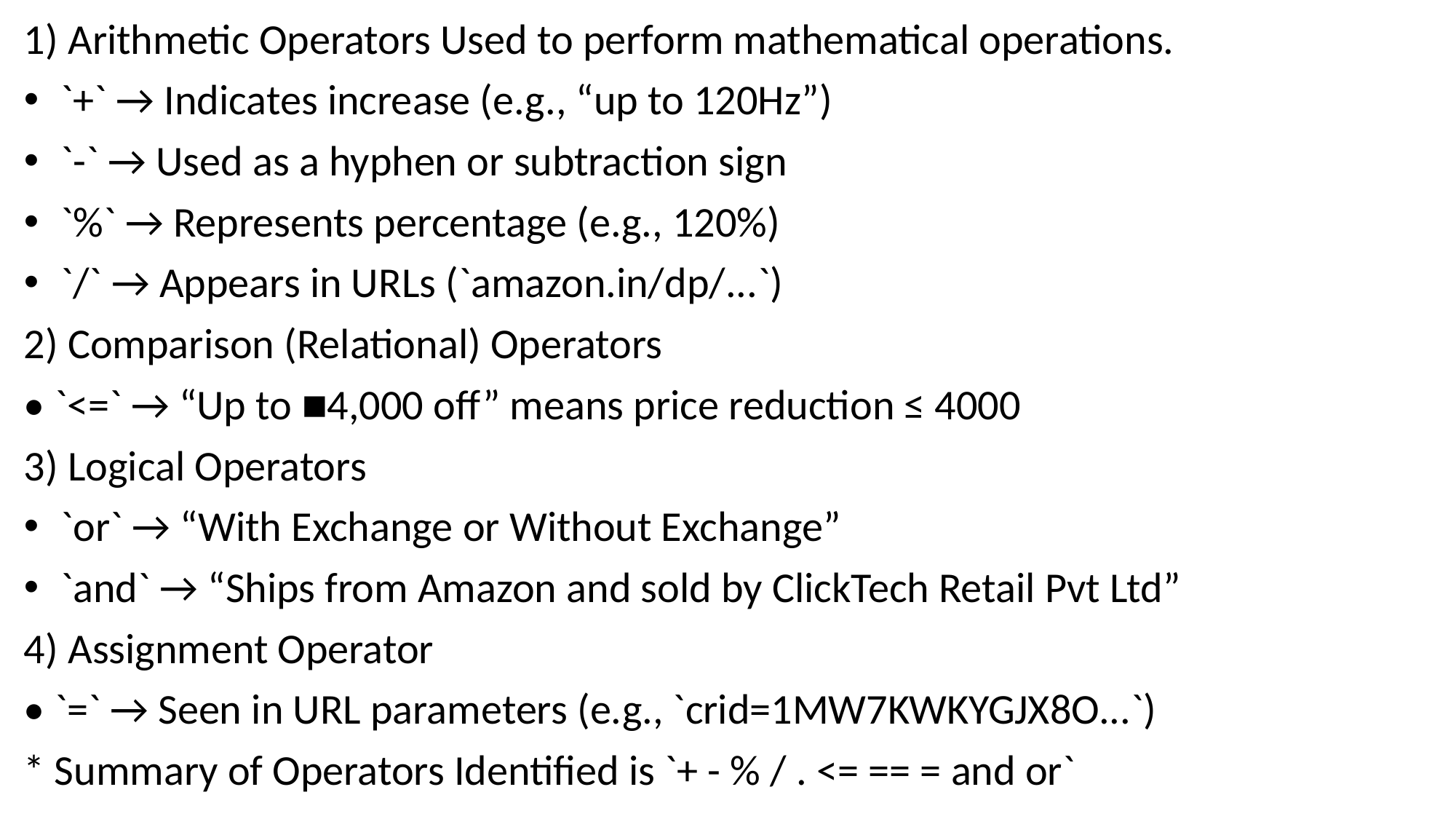

1) Arithmetic Operators Used to perform mathematical operations.
 `+` → Indicates increase (e.g., “up to 120Hz”)
 `-` → Used as a hyphen or subtraction sign
 `%` → Represents percentage (e.g., 120%)
 `/` → Appears in URLs (`amazon.in/dp/...`)
2) Comparison (Relational) Operators
• `<=` → “Up to ■4,000 off” means price reduction ≤ 4000
3) Logical Operators
 `or` → “With Exchange or Without Exchange”
 `and` → “Ships from Amazon and sold by ClickTech Retail Pvt Ltd”
4) Assignment Operator
• `=` → Seen in URL parameters (e.g., `crid=1MW7KWKYGJX8O...`)
* Summary of Operators Identified is `+ - % / . <= == = and or`
# .